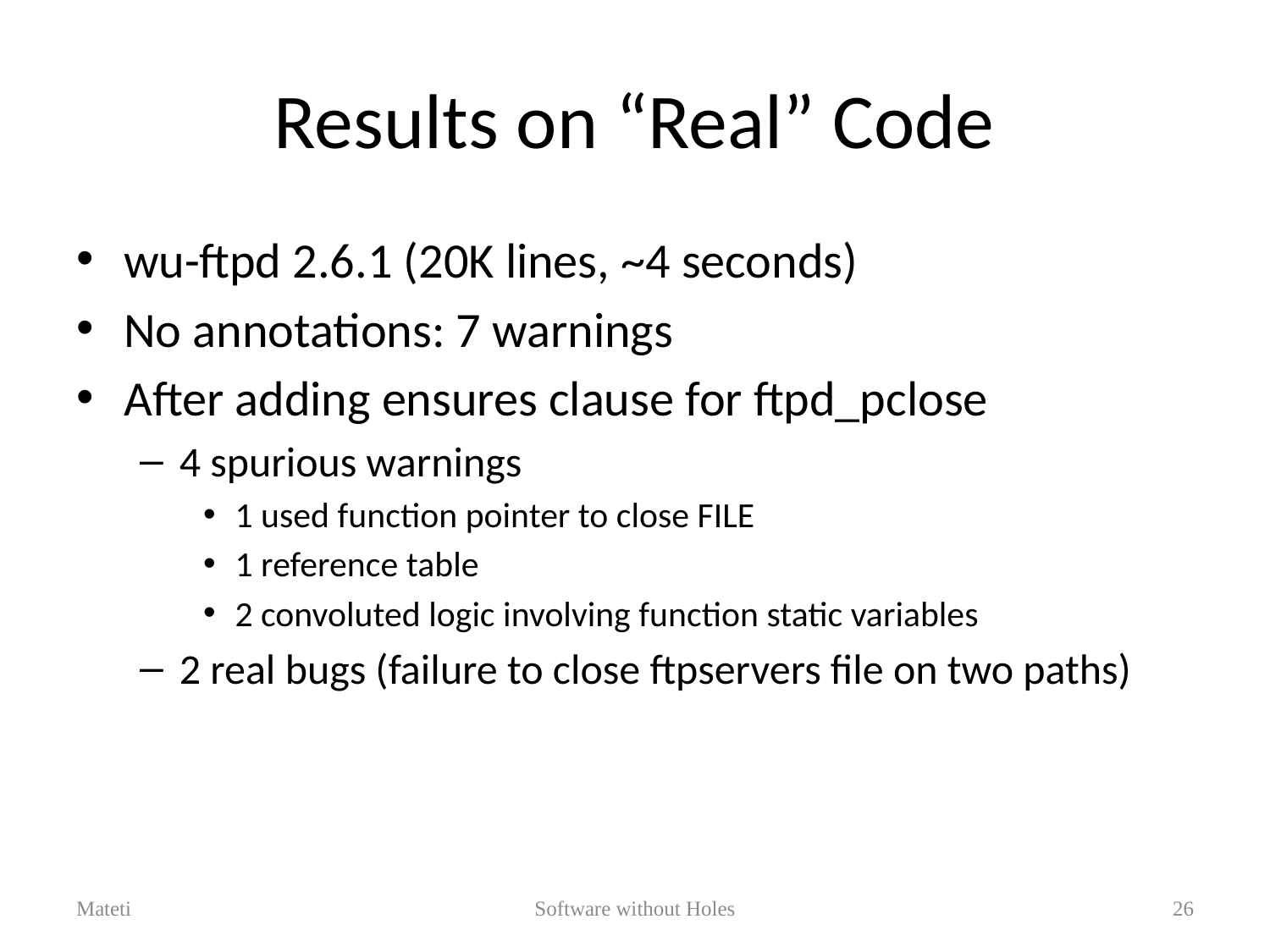

# Results on “Real” Code
wu-ftpd 2.6.1 (20K lines, ~4 seconds)
No annotations: 7 warnings
After adding ensures clause for ftpd_pclose
4 spurious warnings
1 used function pointer to close FILE
1 reference table
2 convoluted logic involving function static variables
2 real bugs (failure to close ftpservers file on two paths)
Mateti
Software without Holes
26